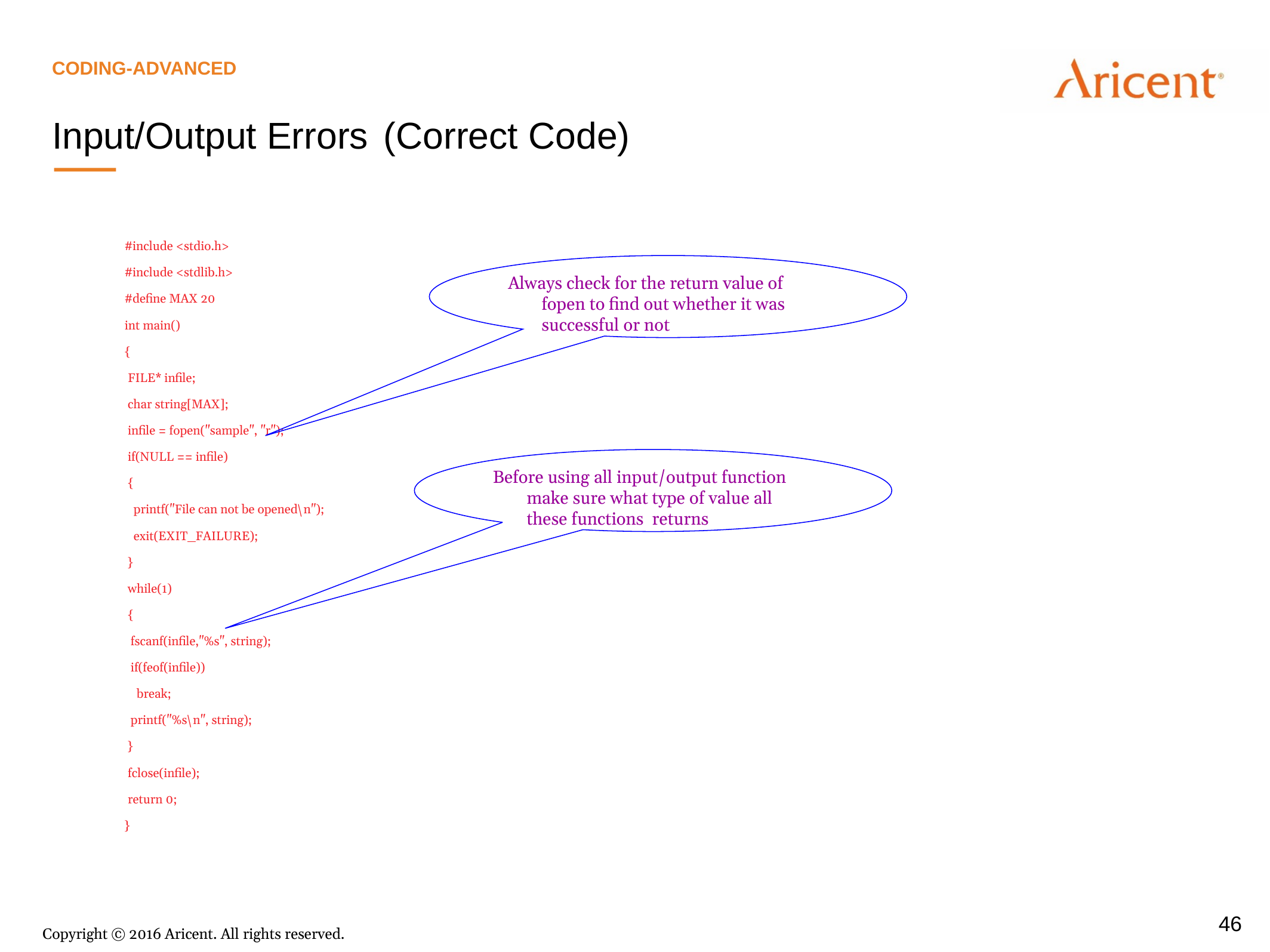

Coding-Advanced
Input/Output Errors (Correct Code)
#include <stdio.h>
#include <stdlib.h>
#define MAX 20
int main()
{
 FILE* infile;
 char string[MAX];
 infile = fopen("sample", "r");
 if(NULL == infile)
 {
   printf("File can not be opened\n");
   exit(EXIT_FAILURE);
 }
 while(1)
 {
  fscanf(infile,"%s", string);
  if(feof(infile))
    break;
  printf("%s\n", string);
 }
 fclose(infile);
 return 0;
}
Always check for the return value of fopen to find out whether it was successful or not
Before using all input/output function make sure what type of value all these functions  returns